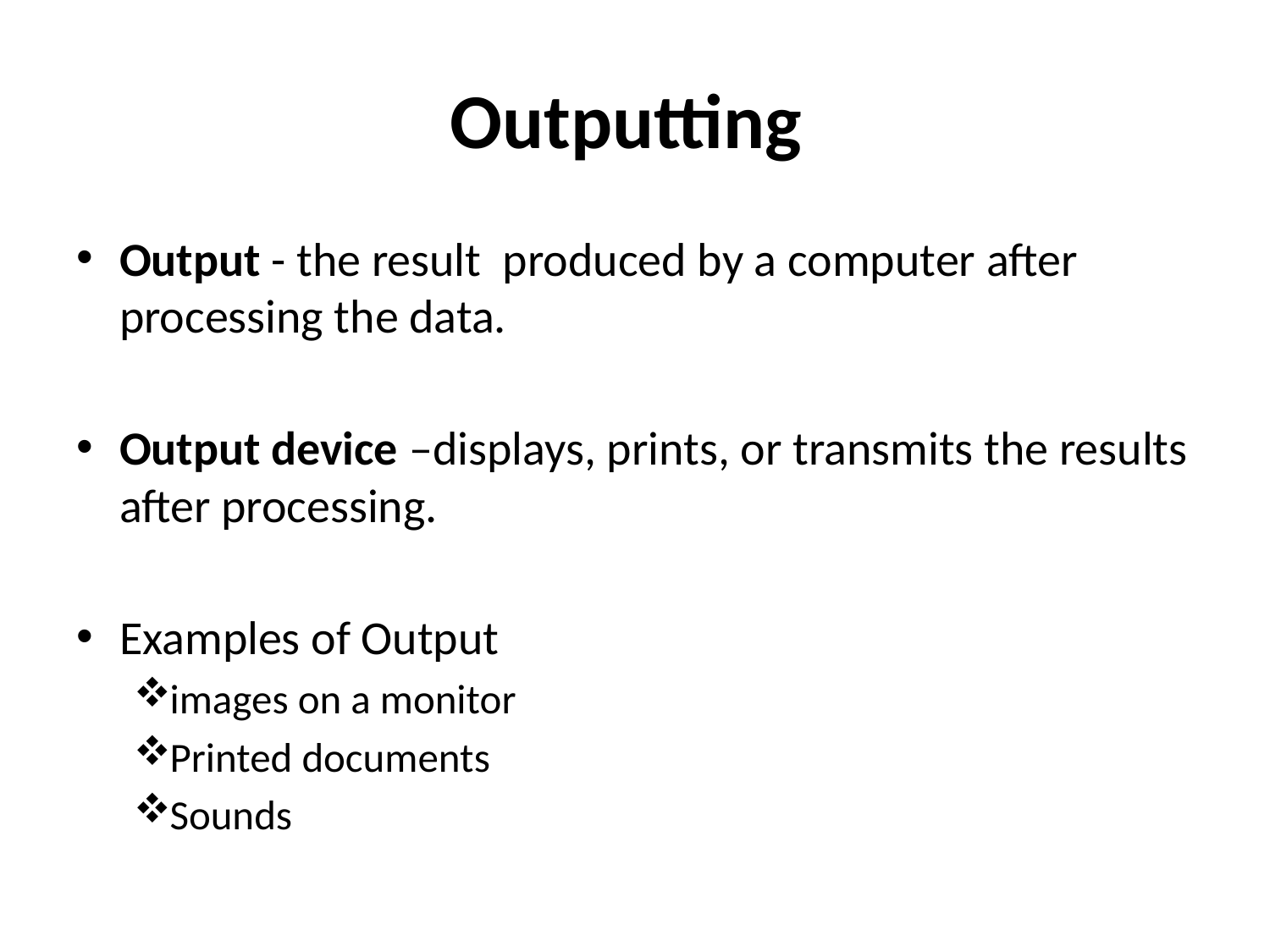

# Outputting
Output - the result  produced by a computer after processing the data.

Output device –displays, prints, or transmits the results after processing.

Examples of Output
images on a monitor
Printed documents
Sounds